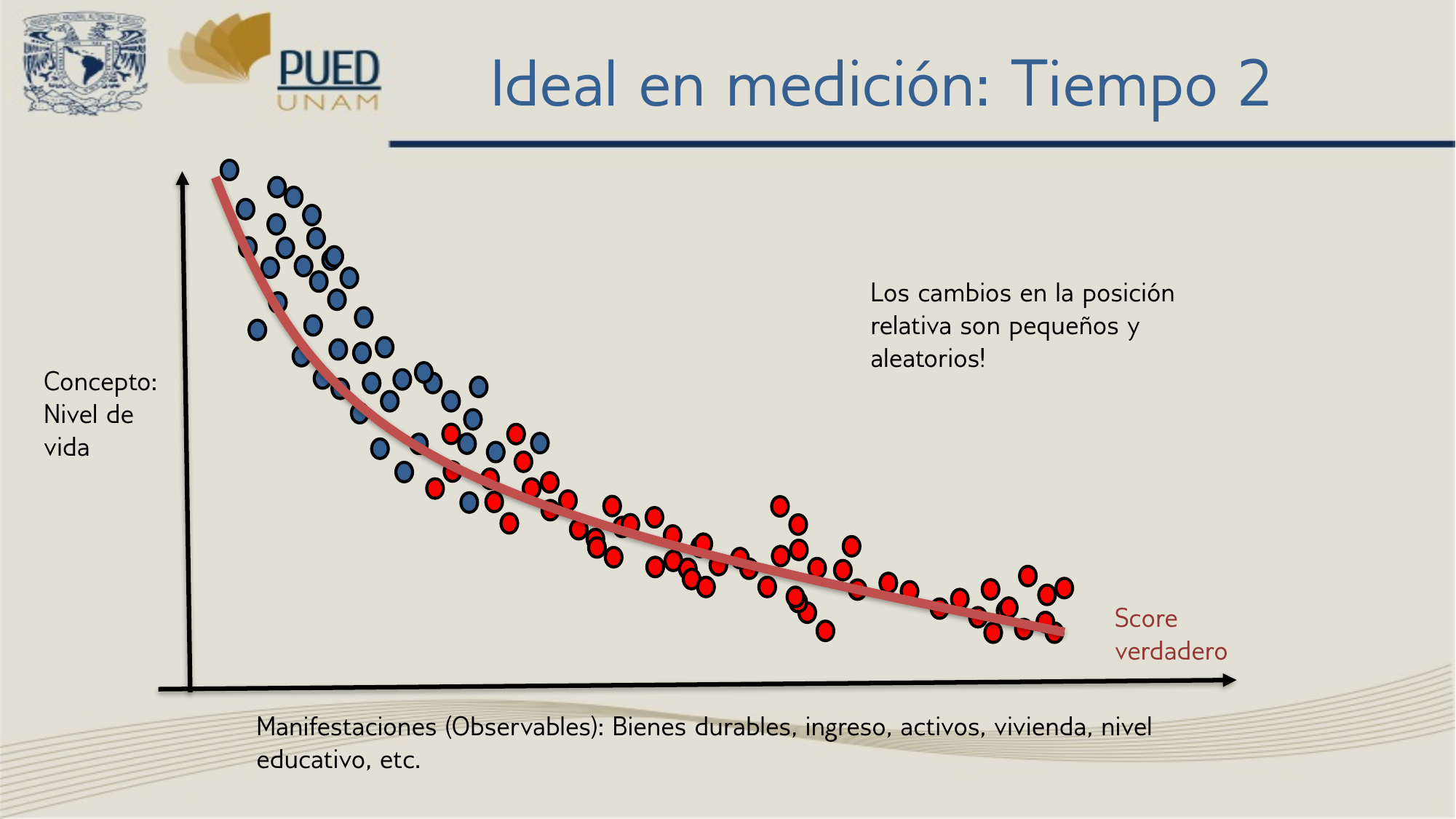

# Ideal en medición: Tiempo 2

Los cambios en la posición relativa son pequeños y aleatorios!

Concepto:
Nivel de vida

Score verdadero

Manifestaciones (Observables): Bienes durables, ingreso, activos, vivienda, nivel educativo, etc.